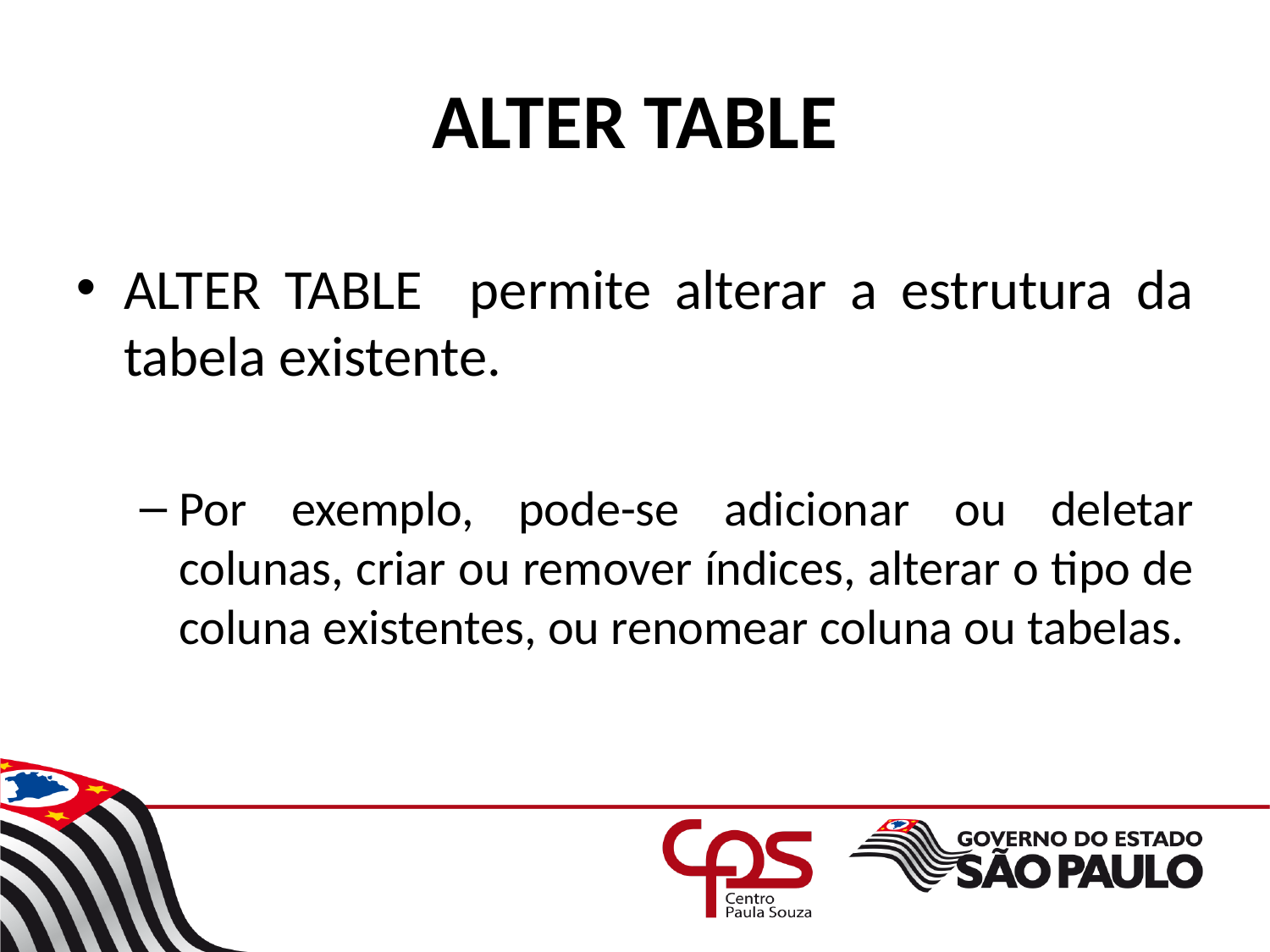

# ALTER TABLE
ALTER TABLE  permite alterar a estrutura da tabela existente.

Por exemplo, pode-se adicionar ou deletar colunas, criar ou remover índices, alterar o tipo de coluna existentes, ou renomear coluna ou tabelas.